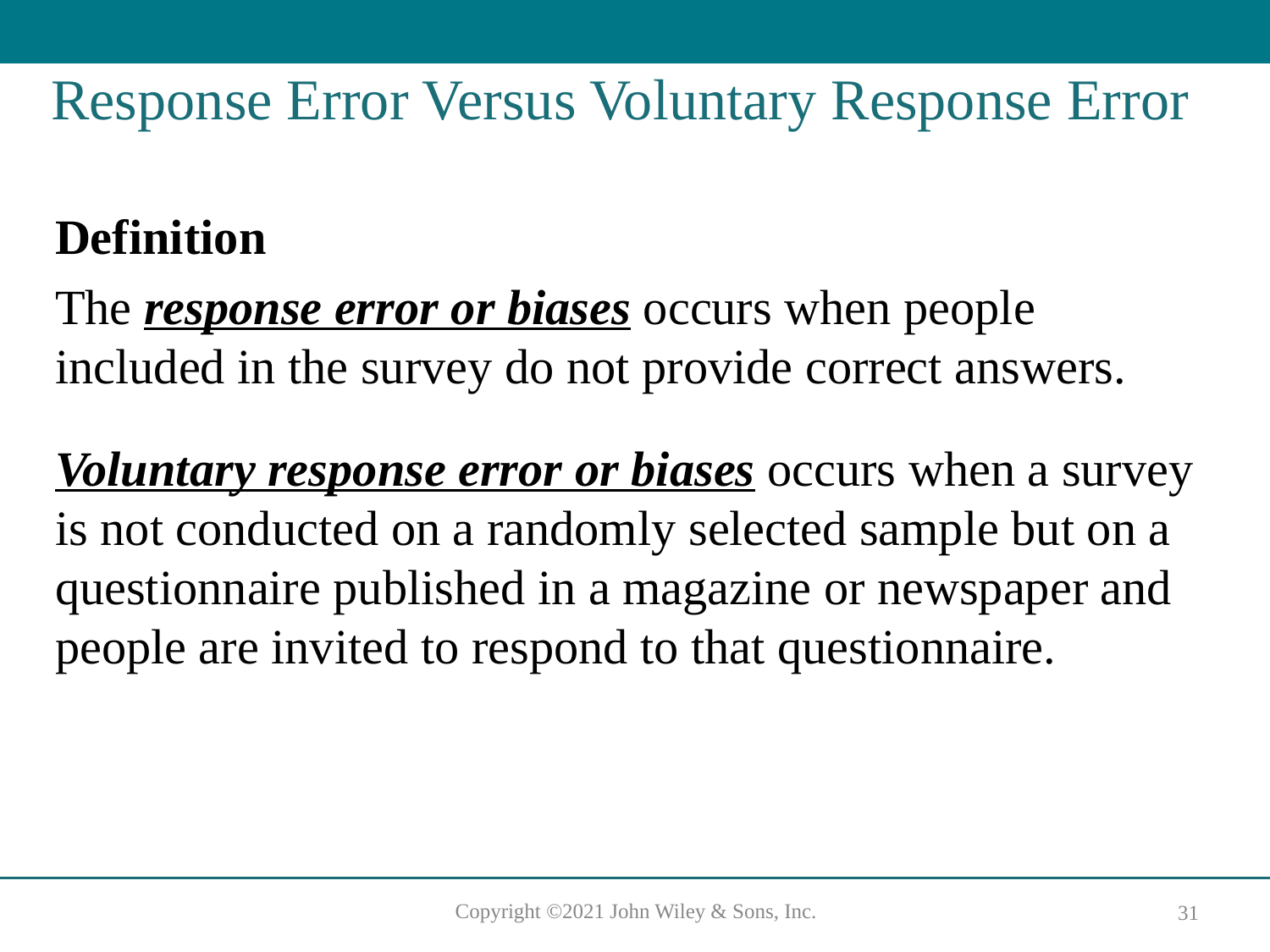

# Response Error Versus Voluntary Response Error
Definition
The response error or biases occurs when people included in the survey do not provide correct answers.
Voluntary response error or biases occurs when a survey is not conducted on a randomly selected sample but on a questionnaire published in a magazine or newspaper and people are invited to respond to that questionnaire.